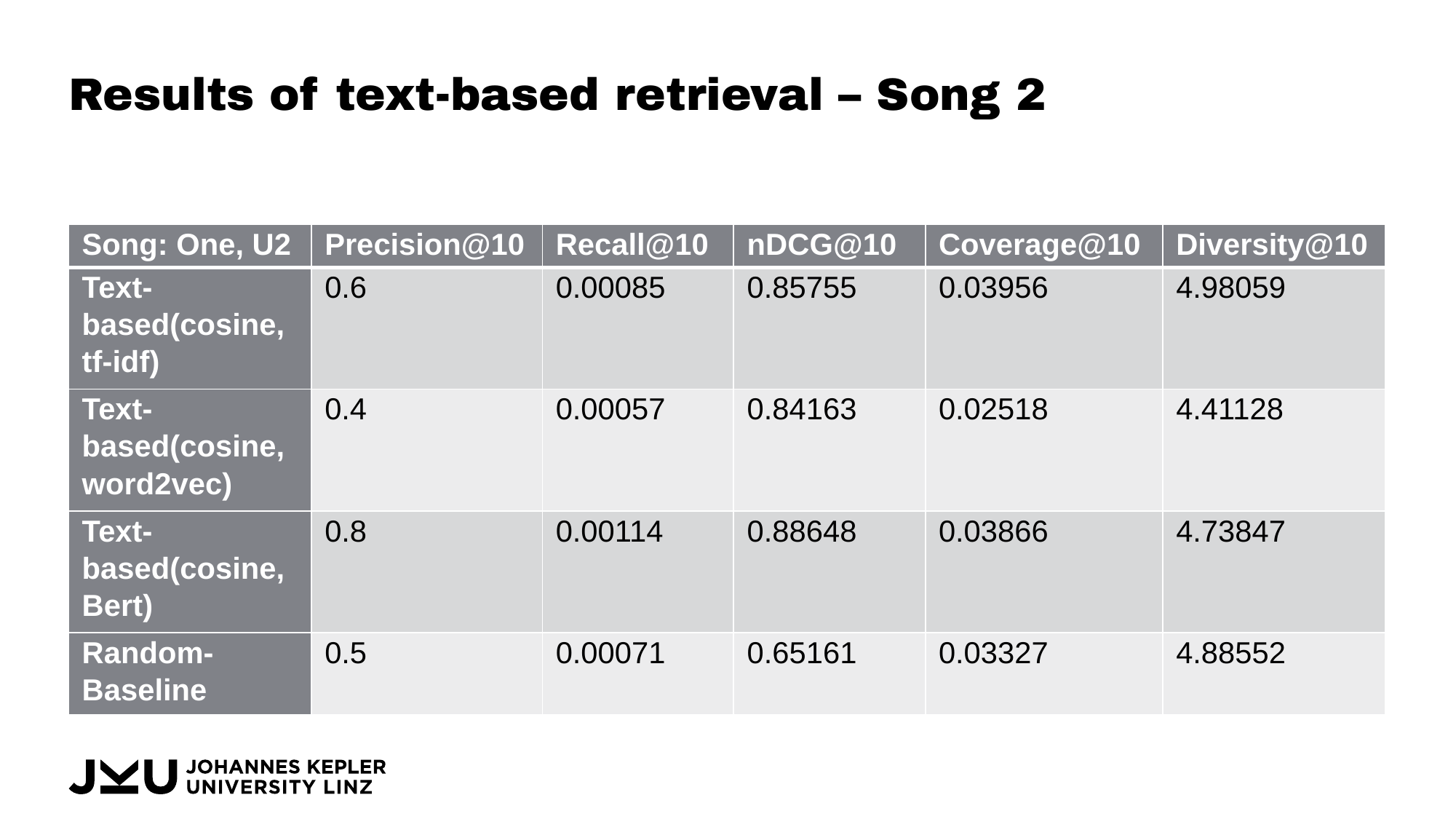

# Results of text-based retrieval – Song 2
| Song: One, U2 | Precision@10 | Recall@10 | nDCG@10 | Coverage@10 | Diversity@10 |
| --- | --- | --- | --- | --- | --- |
| Text-based(cosine, tf-idf) | 0.6 | 0.00085 | 0.85755 | 0.03956 | 4.98059 |
| Text-based(cosine, word2vec) | 0.4 | 0.00057 | 0.84163 | 0.02518 | 4.41128 |
| Text-based(cosine, Bert) | 0.8 | 0.00114 | 0.88648 | 0.03866 | 4.73847 |
| Random-Baseline | 0.5 | 0.00071 | 0.65161 | 0.03327 | 4.88552 |